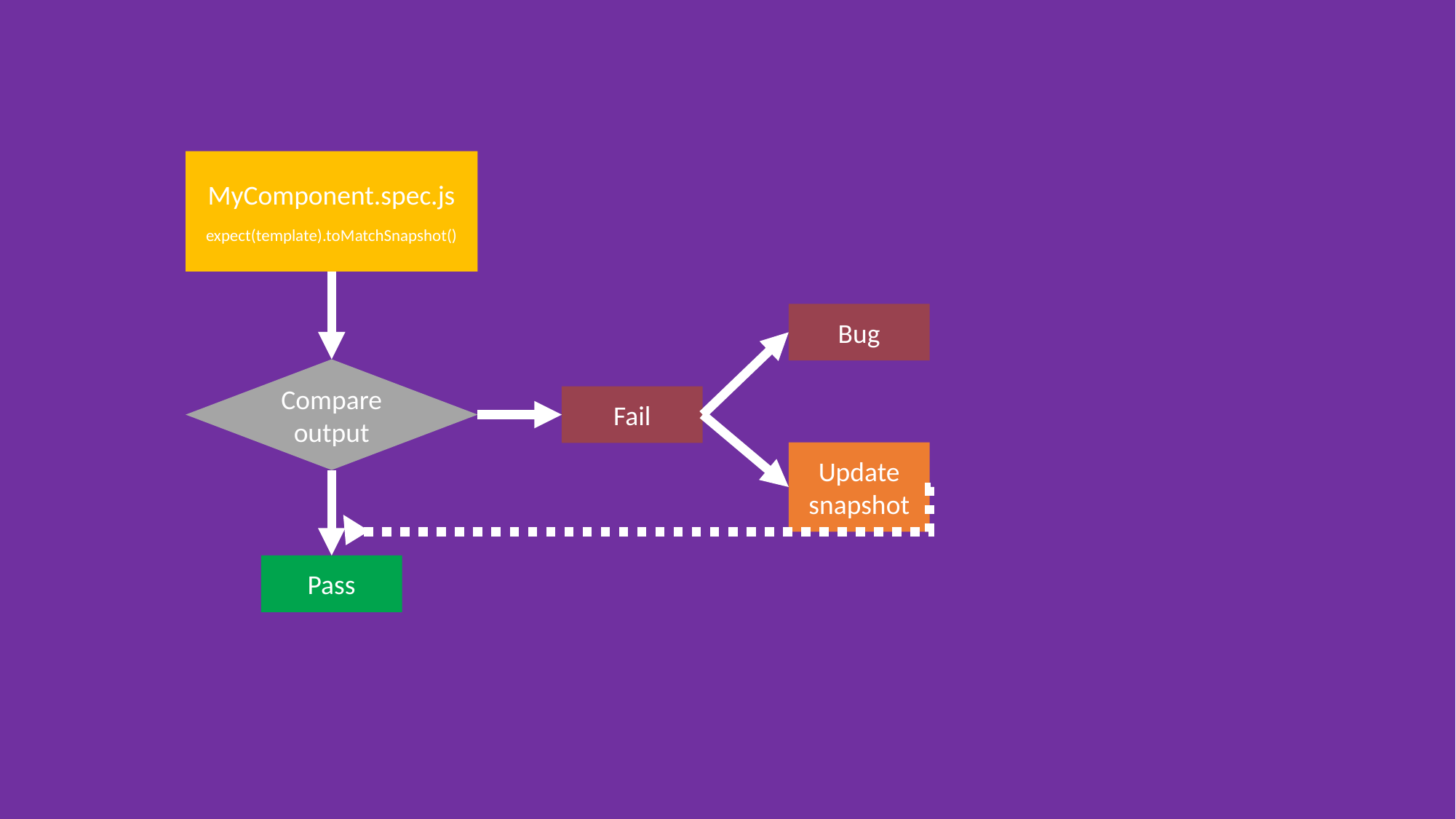

MyComponent.spec.js
expect(template).toMatchSnapshot()
Bug
Compare
output
Fail
Update snapshot
Pass